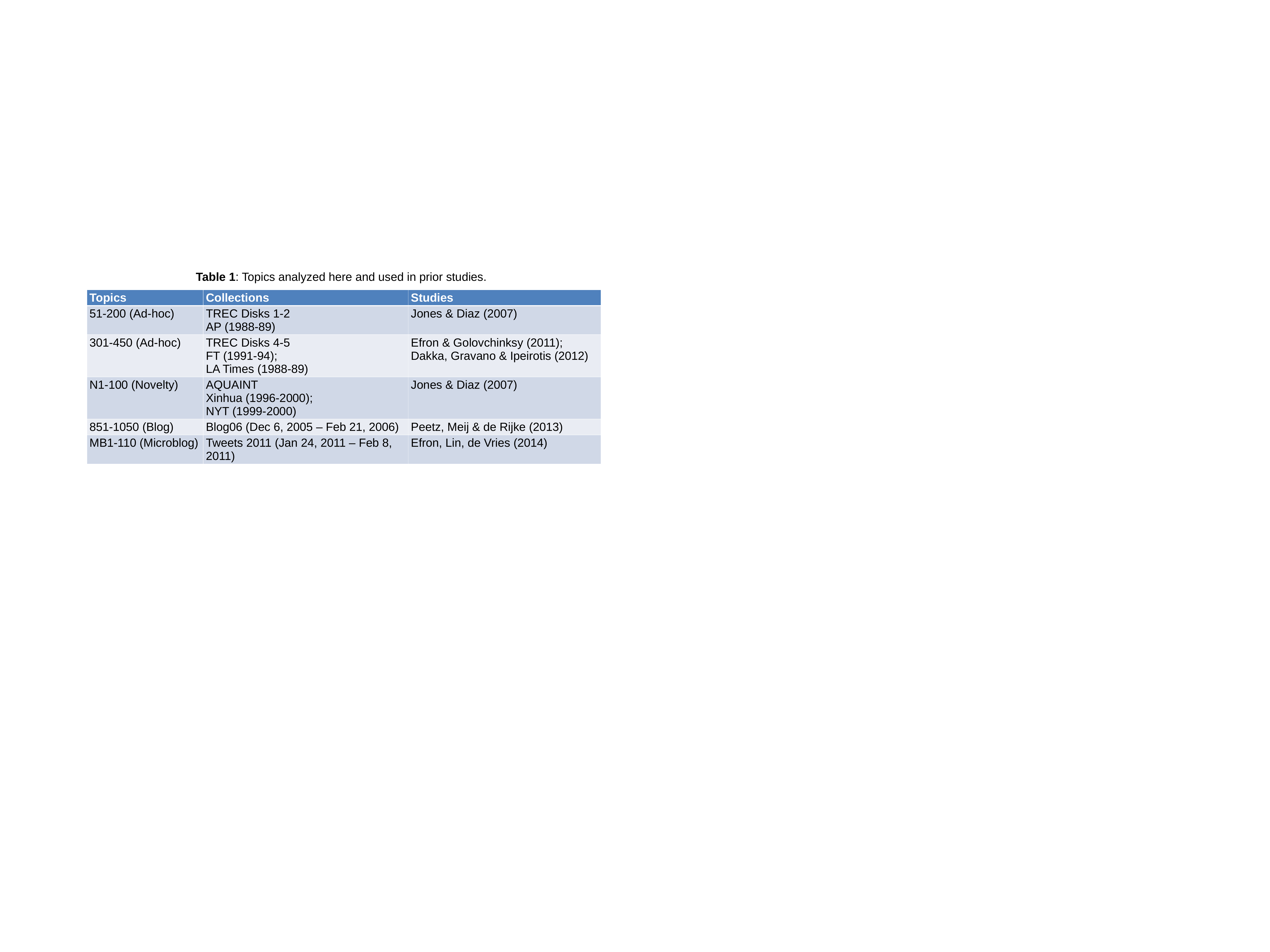

Table 1: Topics analyzed here and used in prior studies.
| Topics | Collections | Studies |
| --- | --- | --- |
| 51-200 (Ad-hoc) | TREC Disks 1-2 AP (1988-89) | Jones & Diaz (2007) |
| 301-450 (Ad-hoc) | TREC Disks 4-5 FT (1991-94); LA Times (1988-89) | Efron & Golovchinksy (2011); Dakka, Gravano & Ipeirotis (2012) |
| N1-100 (Novelty) | AQUAINT Xinhua (1996-2000); NYT (1999-2000) | Jones & Diaz (2007) |
| 851-1050 (Blog) | Blog06 (Dec 6, 2005 – Feb 21, 2006) | Peetz, Meij & de Rijke (2013) |
| MB1-110 (Microblog) | Tweets 2011 (Jan 24, 2011 – Feb 8, 2011) | Efron, Lin, de Vries (2014) |